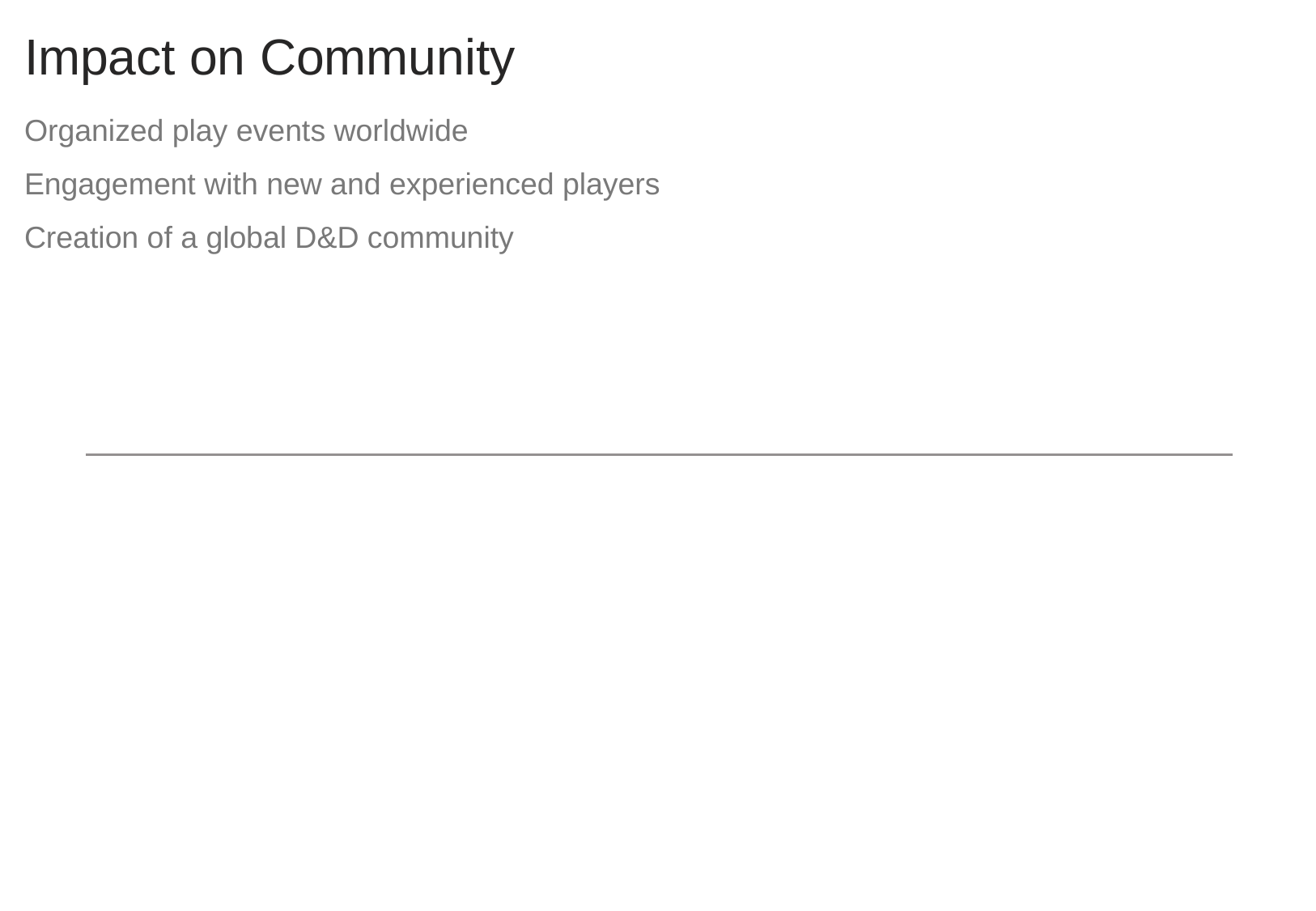

# Impact on Community
Organized play events worldwide
Engagement with new and experienced players
Creation of a global D&D community